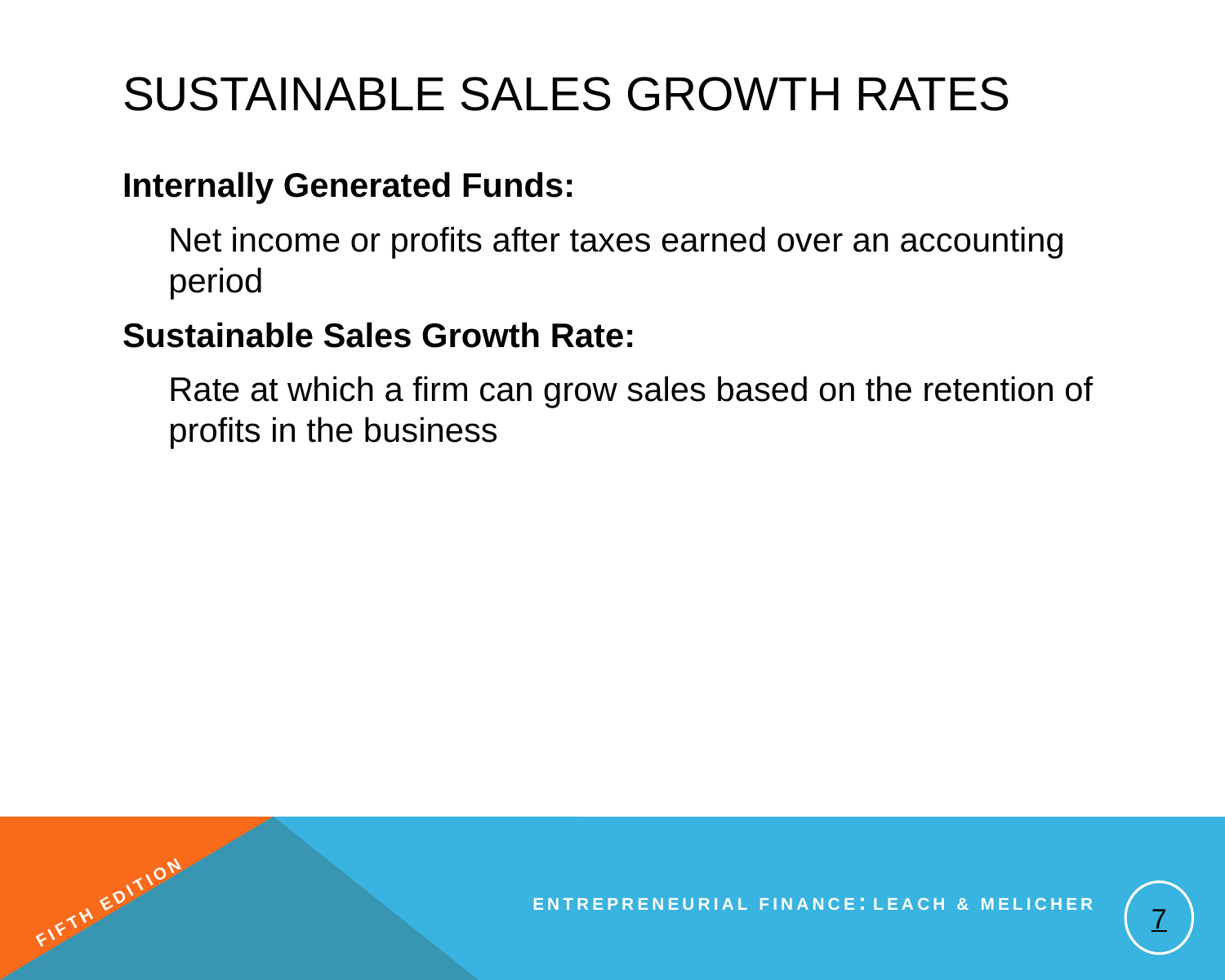

# Sustainable Sales Growth Rates
Internally Generated Funds:
	Net income or profits after taxes earned over an accounting period
Sustainable Sales Growth Rate:
	Rate at which a firm can grow sales based on the retention of profits in the business

7